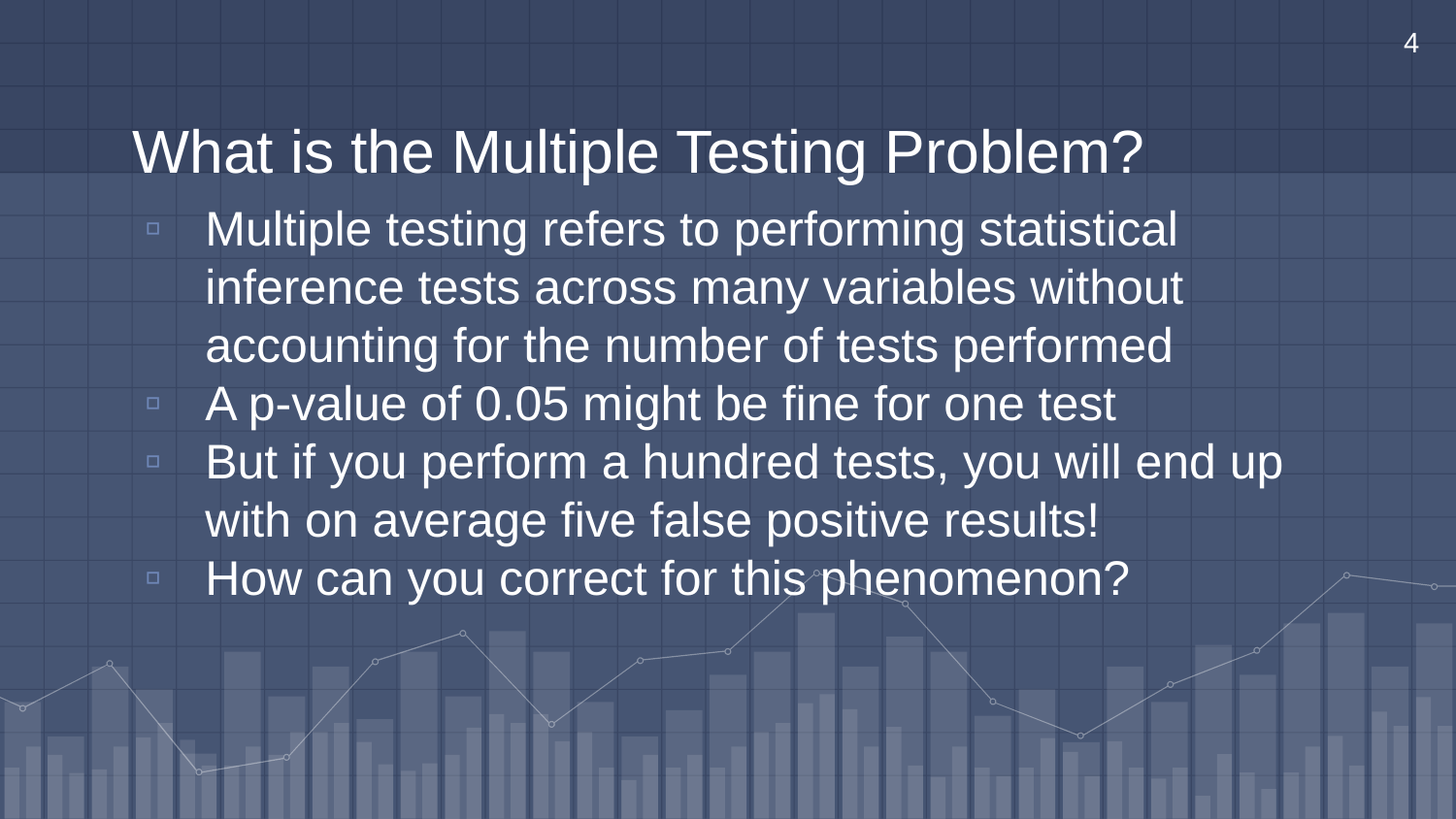

4
# What is the Multiple Testing Problem?
Multiple testing refers to performing statistical inference tests across many variables without accounting for the number of tests performed
A p-value of 0.05 might be fine for one test
But if you perform a hundred tests, you will end up with on average five false positive results!
How can you correct for this phenomenon?